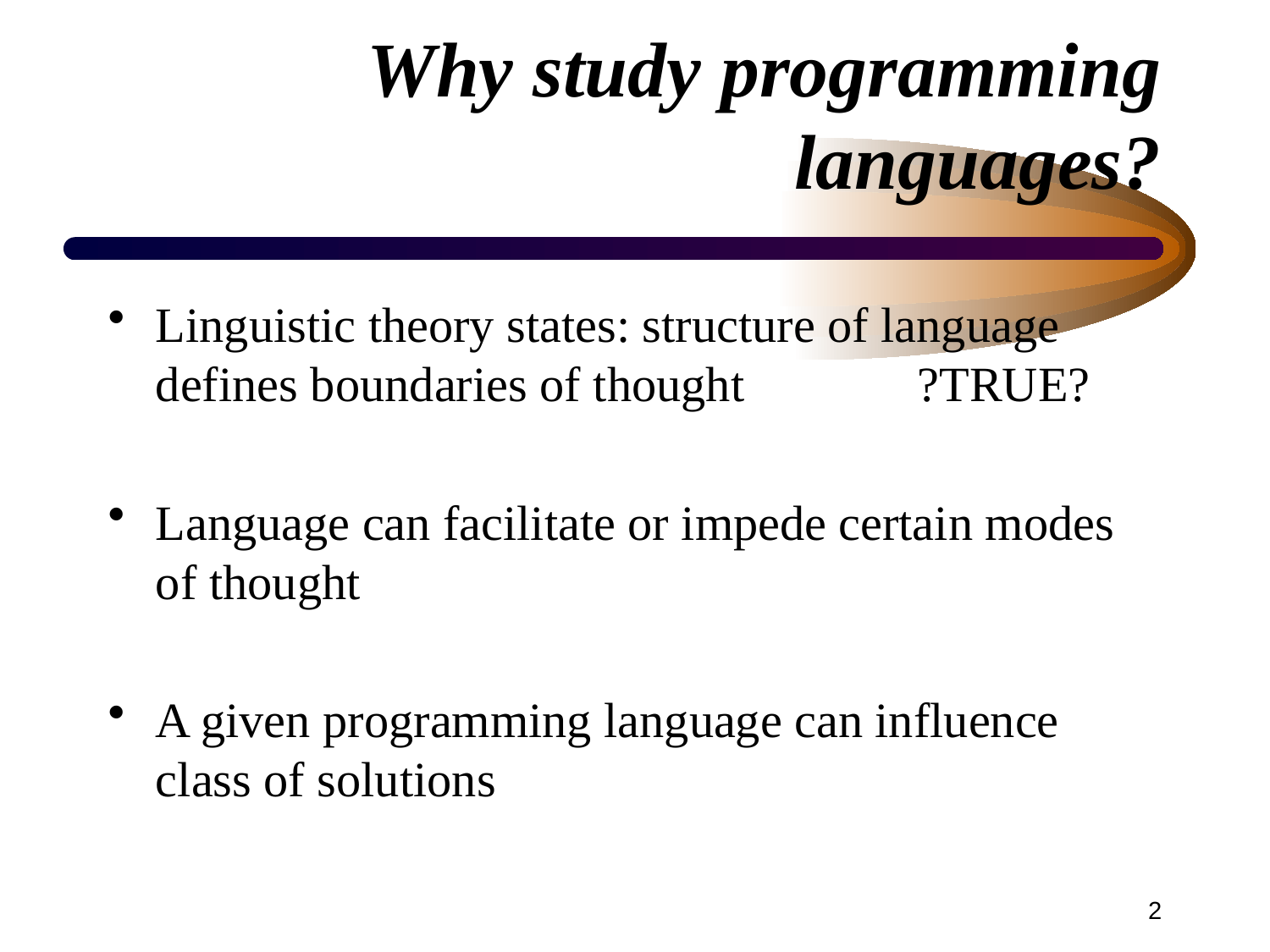

# Why study programming languages?

Linguistic theory states: structure of language defines boundaries of thought   		?TRUE?

Language can facilitate or impede certain modes of thought

A given programming language can influence class of solutions
2